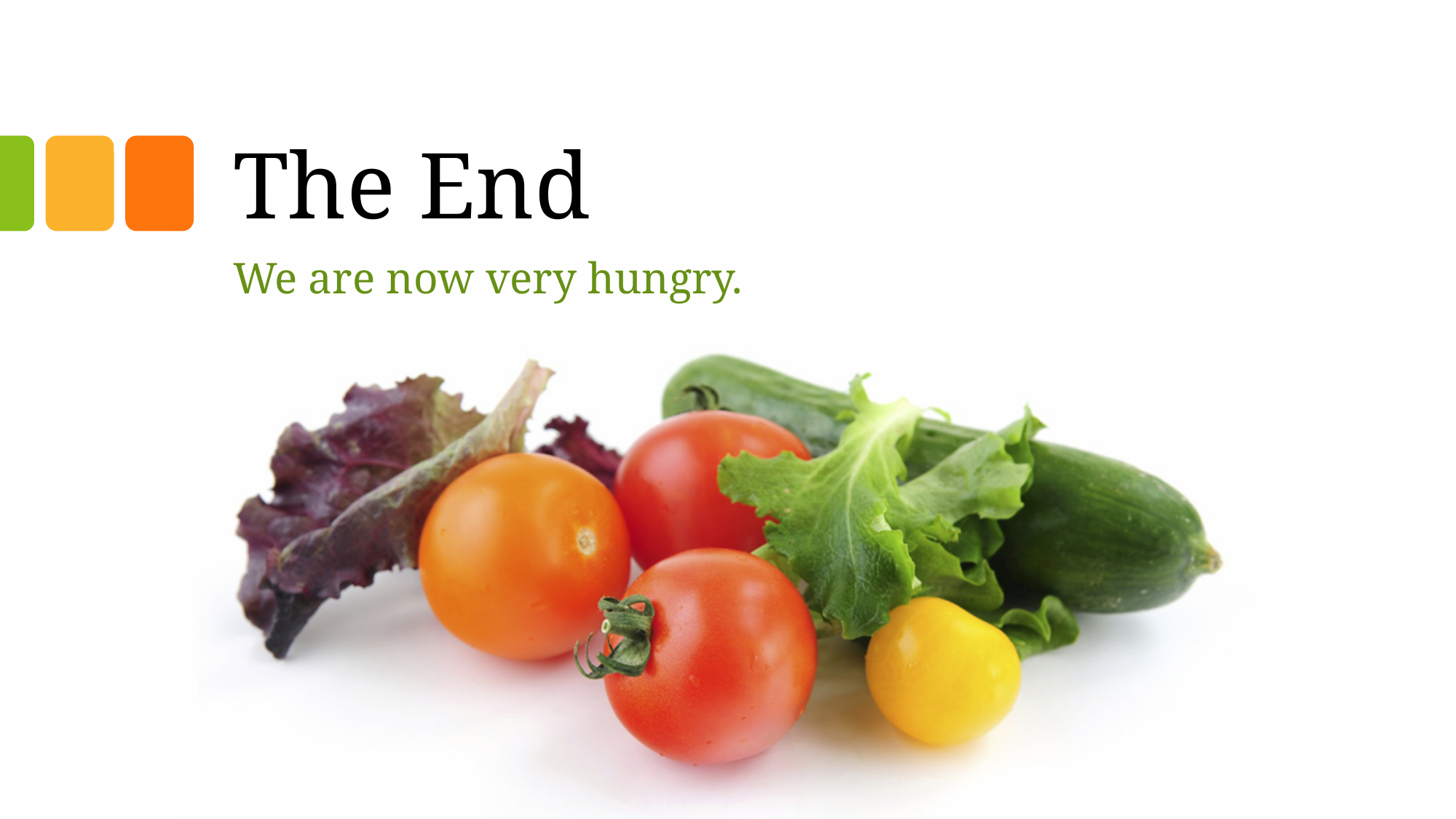

# The End
We are now very hungry.